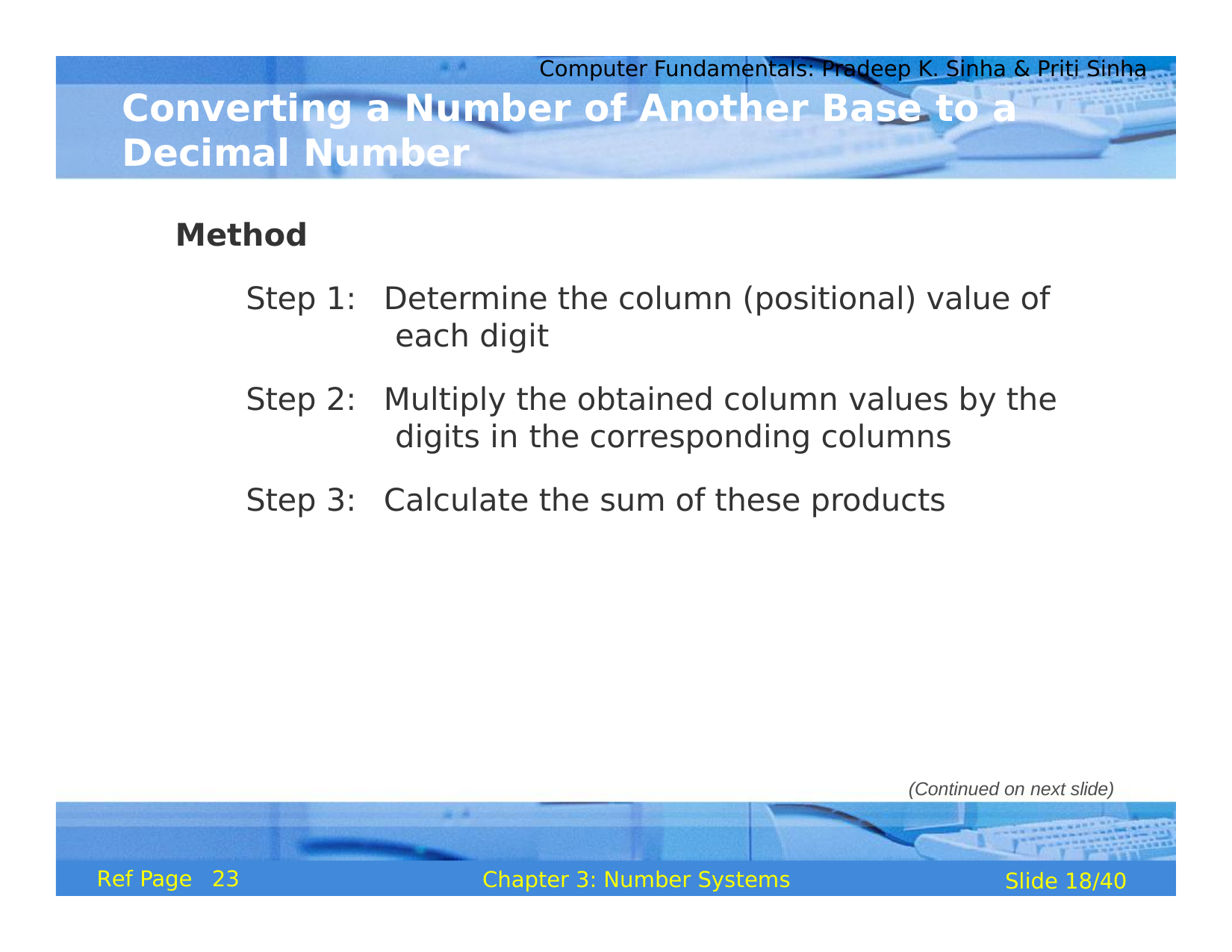

Computer Fundamentals: Pradeep K. Sinha & Priti Sinha
# Converting a Number of Another Base to a  Decimal Number
Method
Step 1:
Determine the column (positional) value of  each digit
Step 2:
Multiply the obtained column values by the  digits in the corresponding columns
Step 3:
Calculate the sum of these products

(Continued on next slide)
Ref Page	23
Chapter 3: Number Systems
Slide 18/40